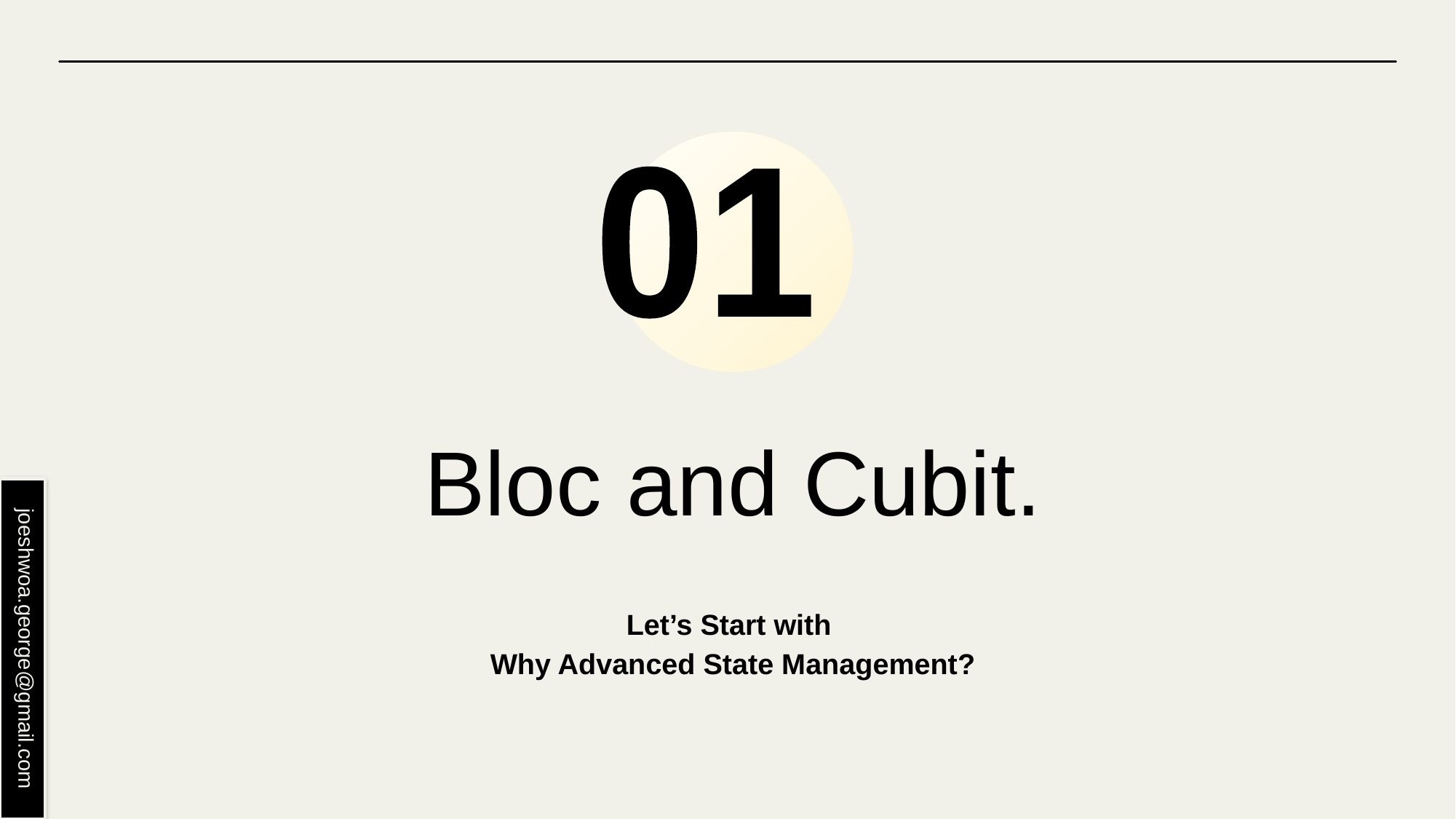

01
# Bloc and Cubit.
Let’s Start with
Why Advanced State Management?
joeshwoa.george@gmail.com